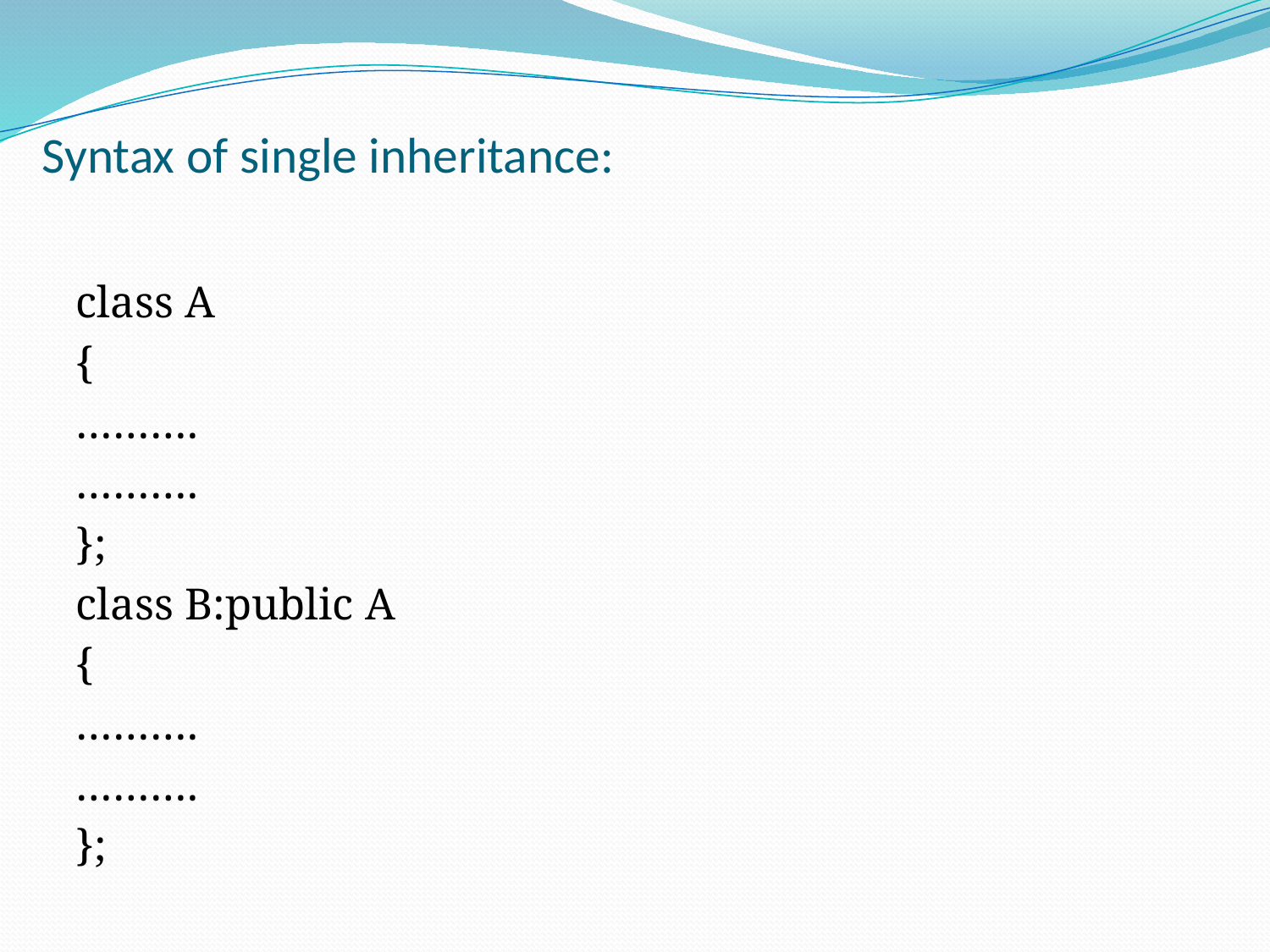

# Syntax of single inheritance:
class A
{
……….
……….
};
class B:public A
{
……….
……….
};